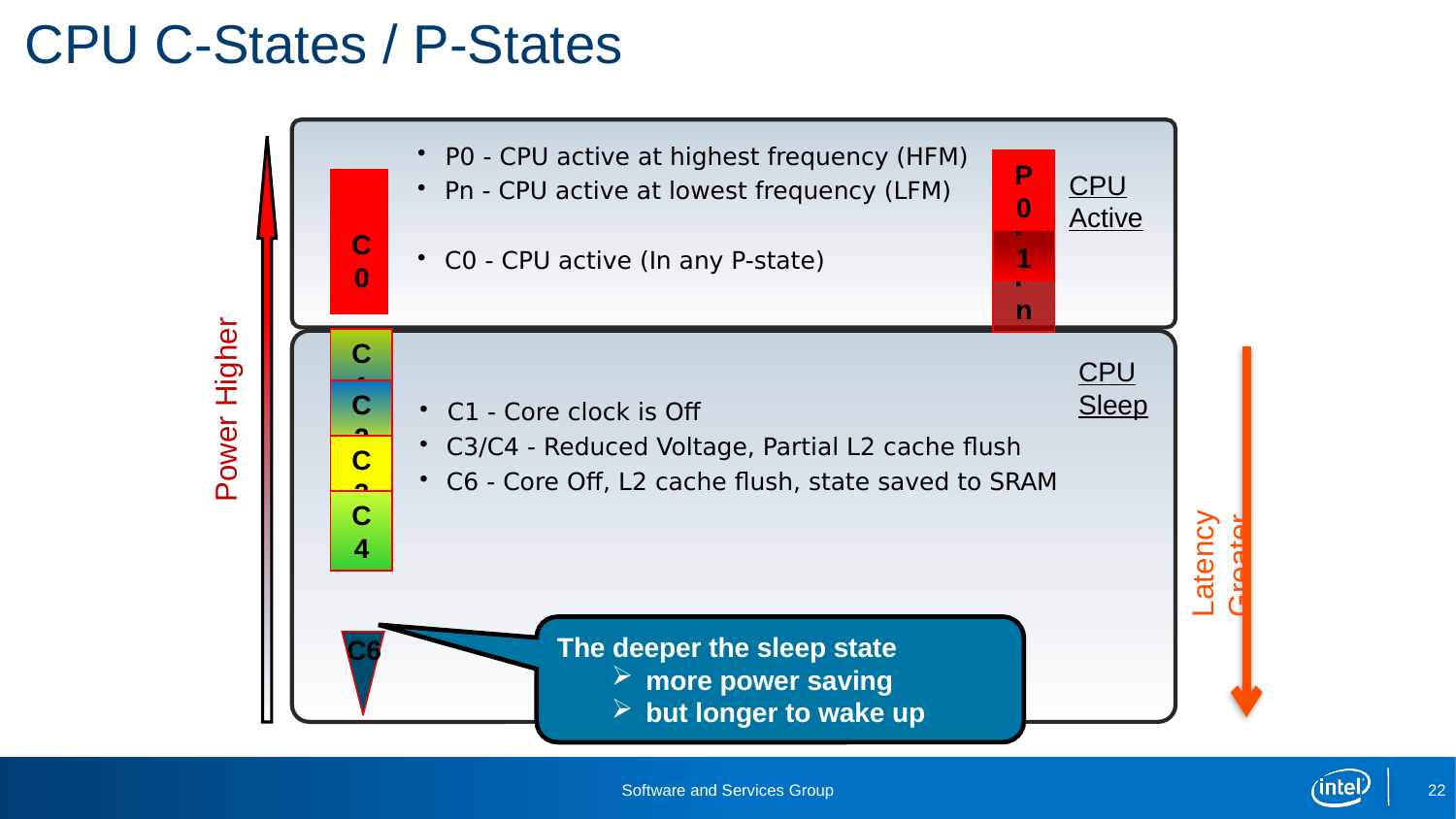

# CPU C-States / P-States

P0 - CPU active at highest frequency (HFM)
Pn - CPU active at lowest frequency (LFM)

C0 - CPU active (In any P-state)

P0
CPU
Active

P1
C0
Pn
Power Higher

C1 - Core clock is Off
C3/C4 - Reduced Voltage, Partial L2 cache flush
C6 - Core Off, L2 cache flush, state saved to SRAM
C1

CPU
Sleep
C2
Latency Greater
C3
C4
The deeper the sleep state
more power saving
but longer to wake up

C6
Software and Services Group
22